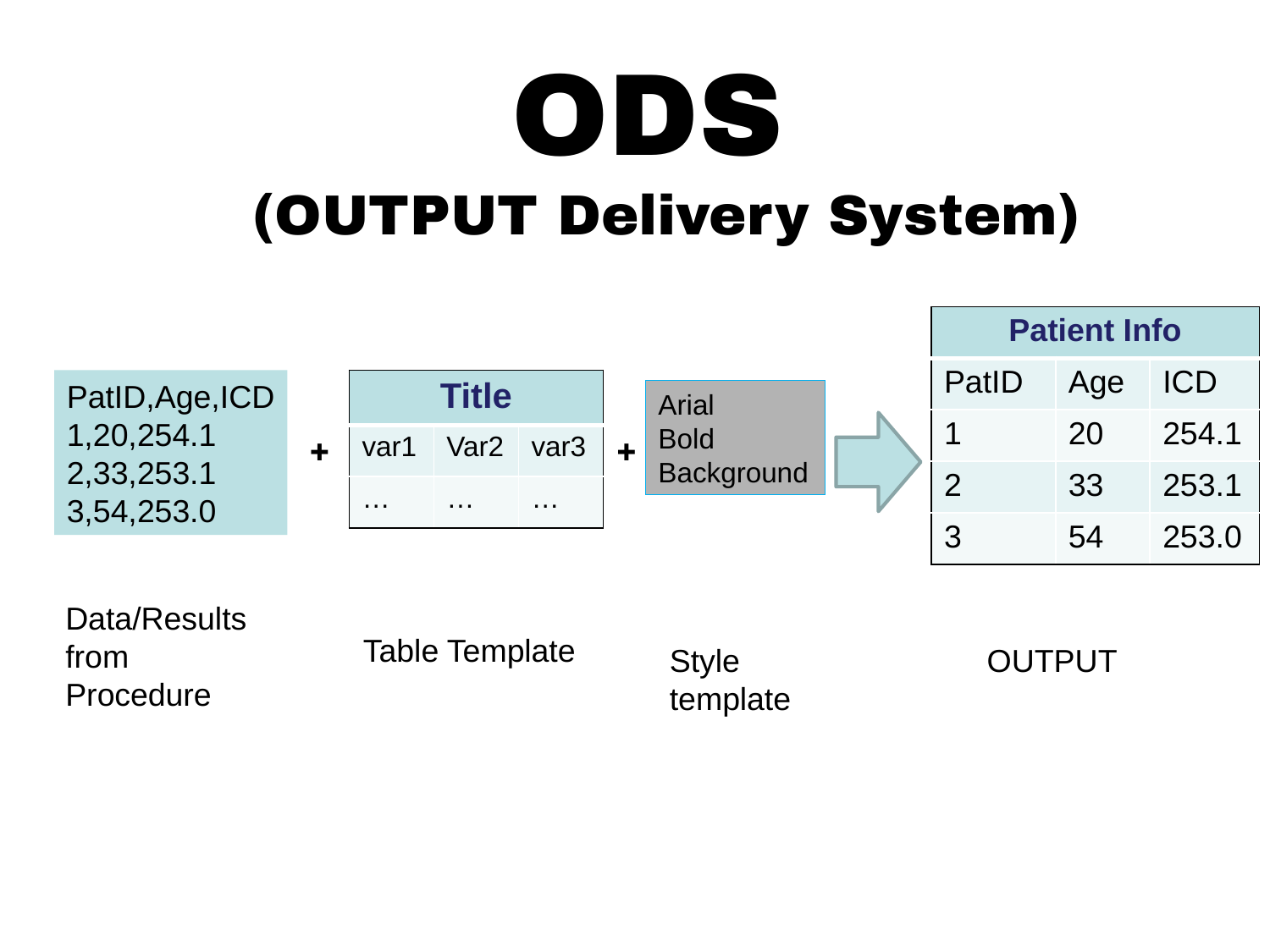

# ODS (OUTPUT Delivery System)
| Patient Info |  |  |
| --- | --- | --- |
| PatID | Age | ICD |
| 1 | 20 | 254.1 |
| 2 | 33 | 253.1 |
| 3 | 54 | 253.0 |
PatID,Age,ICD
1,20,254.1
2,33,253.1
3,54,253.0
| Title |  |  |
| --- | --- | --- |
| var1 | Var2 | var3 |
| … | … | … |
Arial
Bold
Background

+
+
Data/Results from Procedure
Table Template
Style
template
OUTPUT